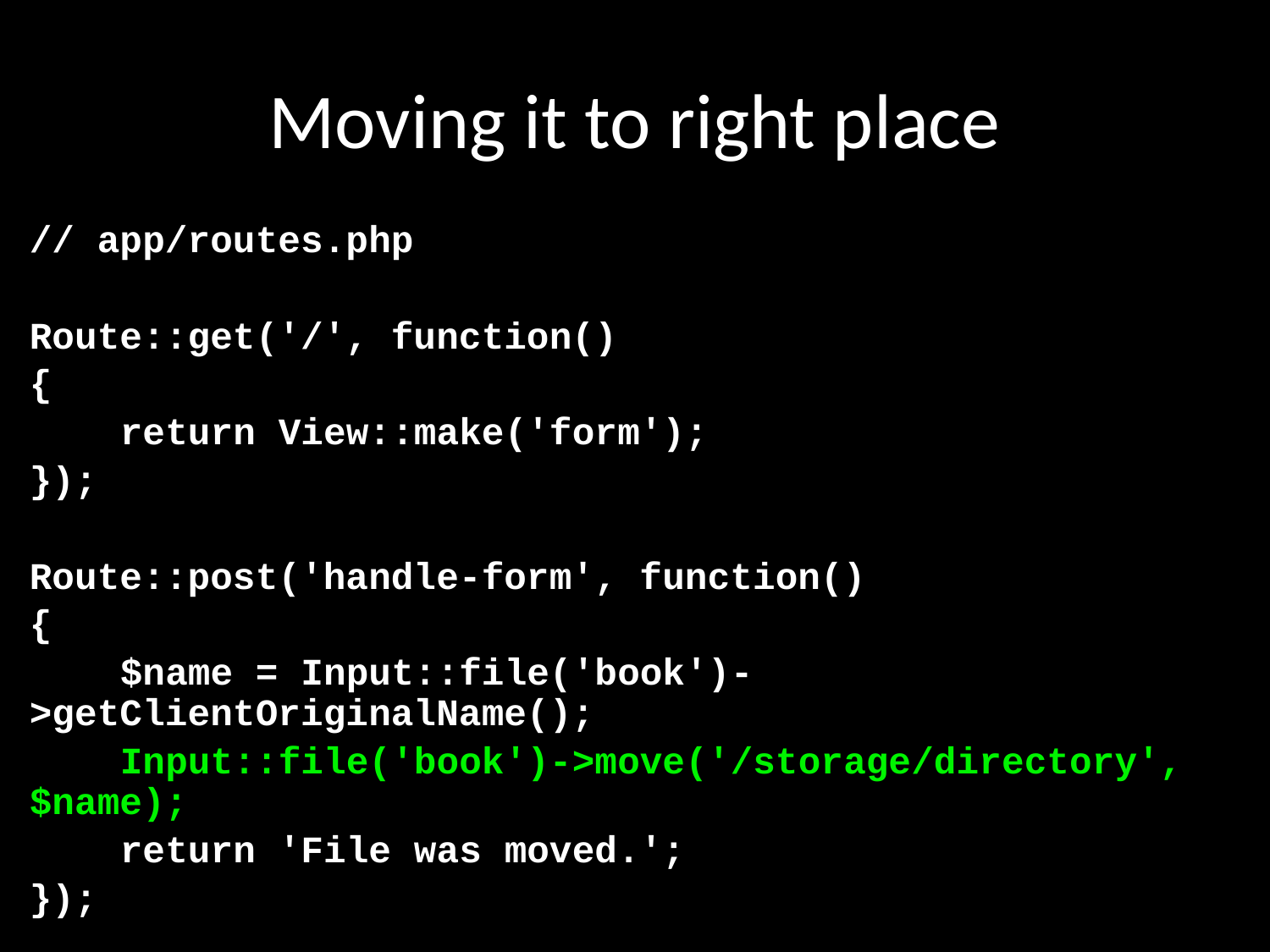

# Moving it to right place
// app/routes.php

Route::get('/', function()
{
    return View::make('form');
});

Route::post('handle-form', function()
{
    $name = Input::file('book')->getClientOriginalName();
    Input::file('book')->move('/storage/directory', $name);
    return 'File was moved.';
});